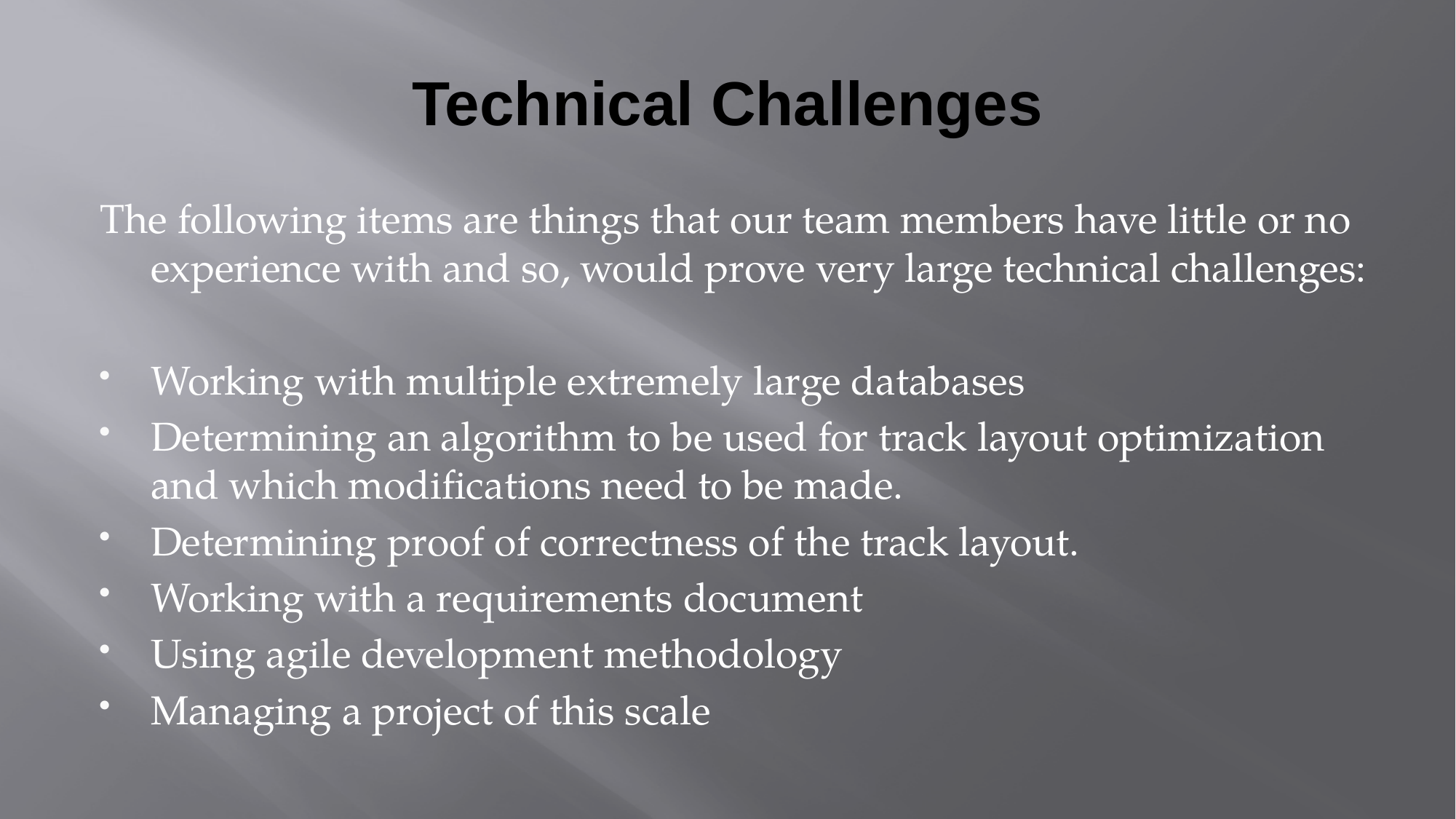

# Technical Challenges
The following items are things that our team members have little or no experience with and so, would prove very large technical challenges:

Working with multiple extremely large databases
Determining an algorithm to be used for track layout optimization and which modifications need to be made.
Determining proof of correctness of the track layout.
Working with a requirements document
Using agile development methodology
Managing a project of this scale